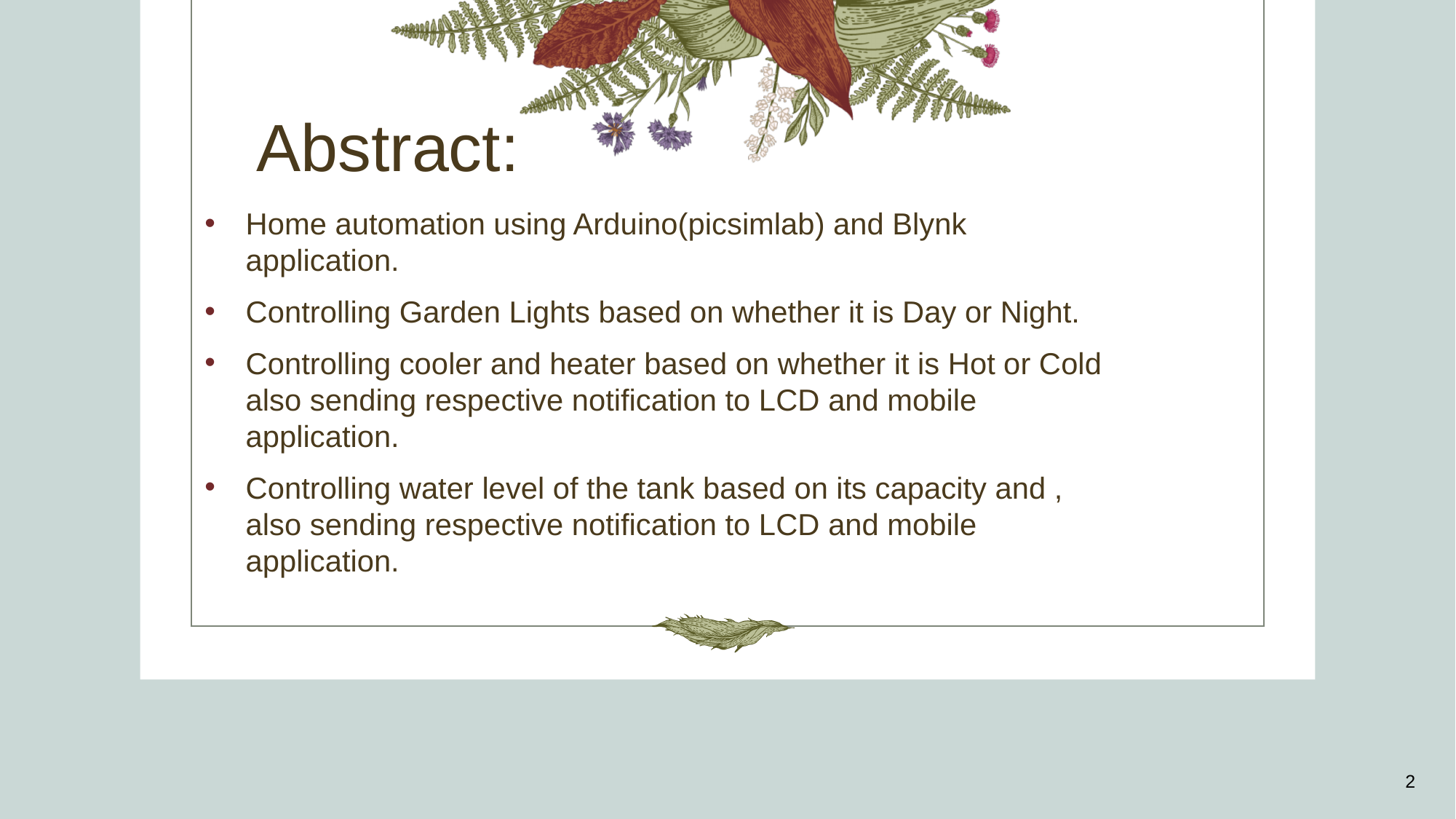

# Abstract:
Home automation using Arduino(picsimlab) and Blynk application.
Controlling Garden Lights based on whether it is Day or Night.
Controlling cooler and heater based on whether it is Hot or Cold also sending respective notification to LCD and mobile application.
Controlling water level of the tank based on its capacity and , also sending respective notification to LCD and mobile application.
2